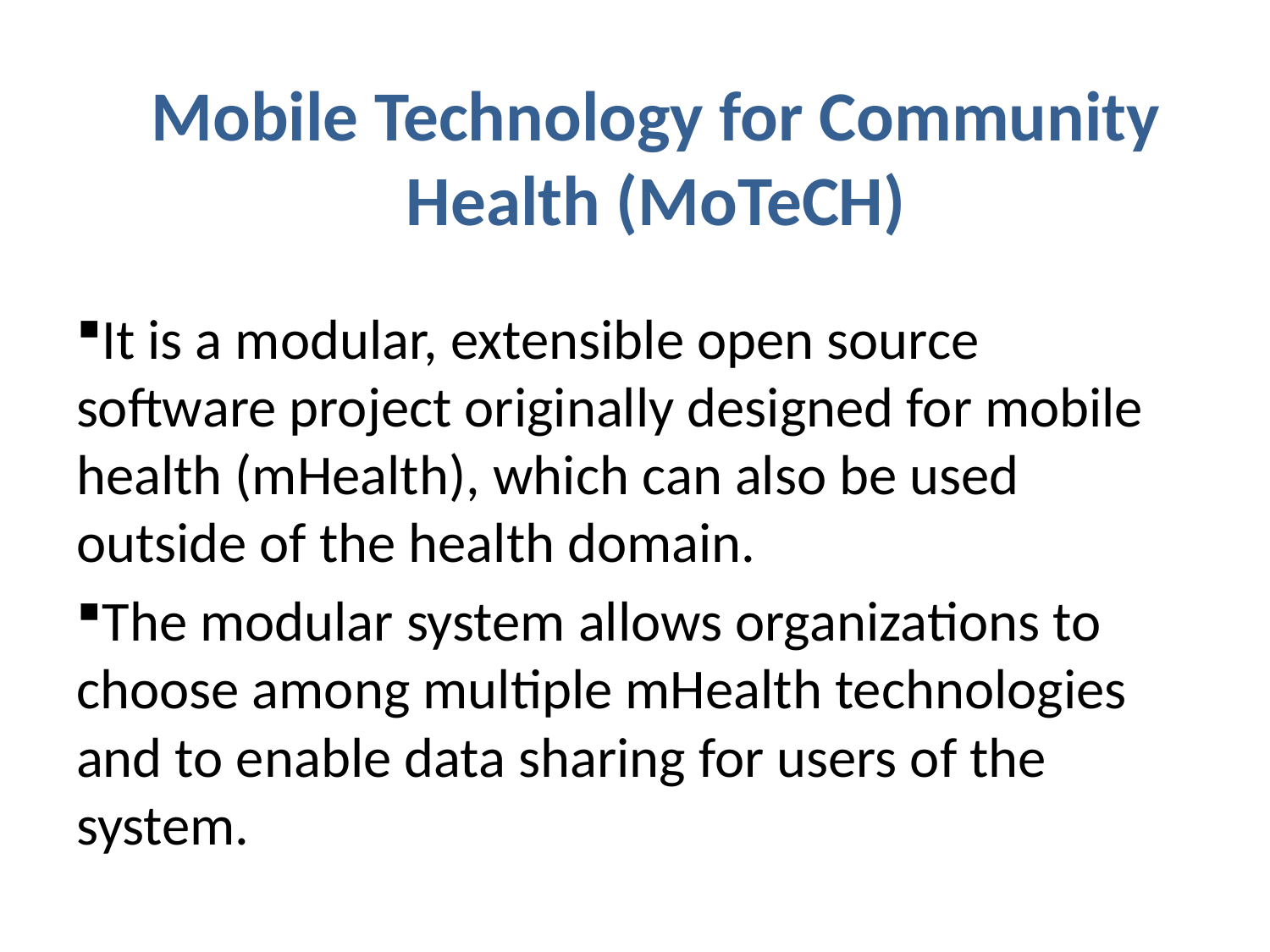

# Mobile Technology for Community Health (MoTeCH)
It is a modular, extensible open source software project originally designed for mobile health (mHealth), which can also be used outside of the health domain.
The modular system allows organizations to choose among multiple mHealth technologies and to enable data sharing for users of the system.